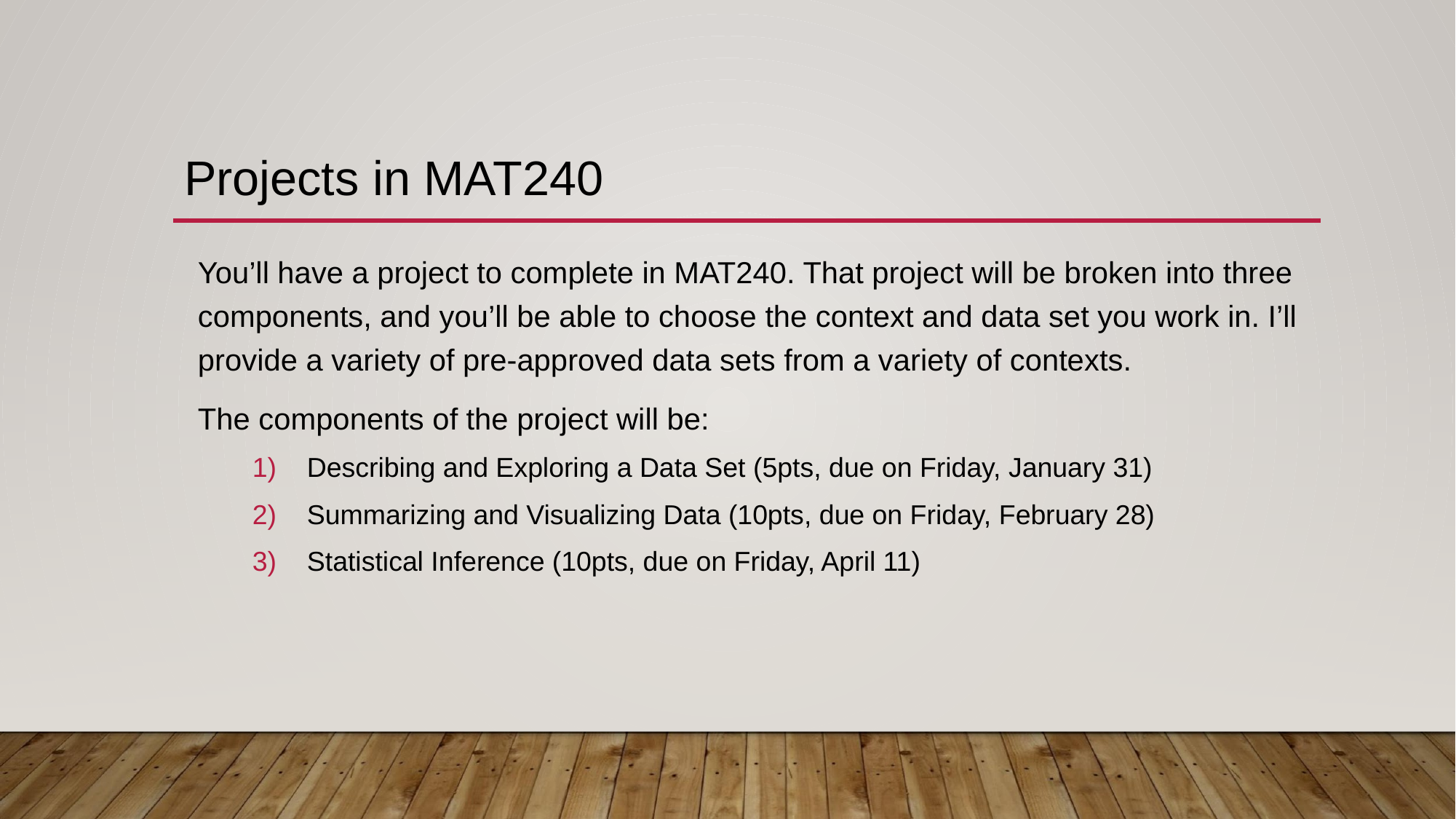

# Projects in MAT240
You’ll have a project to complete in MAT240. That project will be broken into three components, and you’ll be able to choose the context and data set you work in. I’ll provide a variety of pre-approved data sets from a variety of contexts.
The components of the project will be:
Describing and Exploring a Data Set (5pts, due on Friday, January 31)
Summarizing and Visualizing Data (10pts, due on Friday, February 28)
Statistical Inference (10pts, due on Friday, April 11)